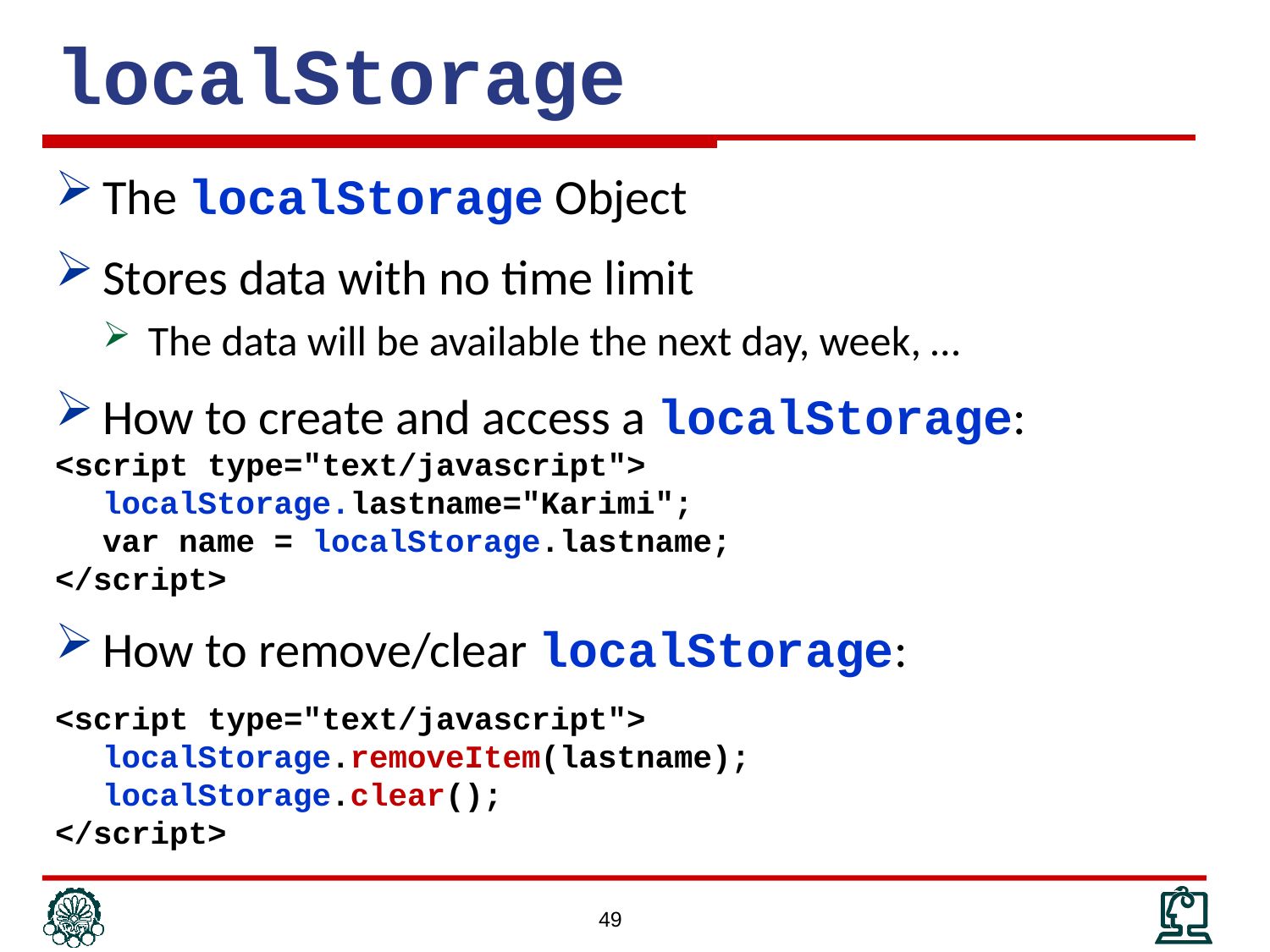

# localStorage
The localStorage Object
Stores data with no time limit
The data will be available the next day, week, …
How to create and access a localStorage:
<script type="text/javascript">
	localStorage.lastname="Karimi";
	var name = localStorage.lastname;
</script>
How to remove/clear localStorage:
<script type="text/javascript">
	localStorage.removeItem(lastname);
	localStorage.clear();
</script>

49